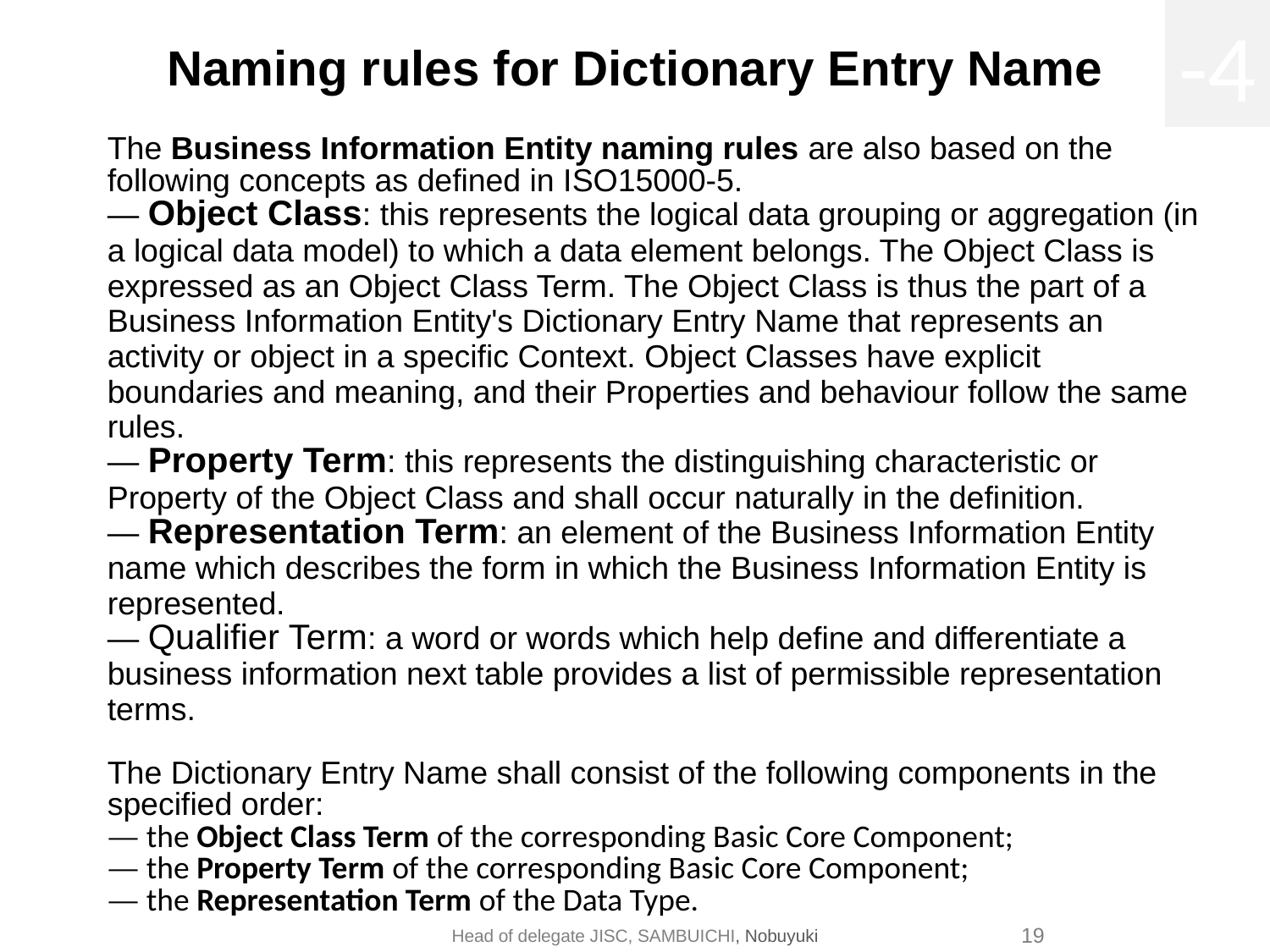

# Naming rules for Dictionary Entry Name
-4
The Business Information Entity naming rules are also based on the following concepts as defined in ISO15000-5.
— Object Class: this represents the logical data grouping or aggregation (in a logical data model) to which a data element belongs. The Object Class is expressed as an Object Class Term. The Object Class is thus the part of a Business Information Entity's Dictionary Entry Name that represents an activity or object in a specific Context. Object Classes have explicit boundaries and meaning, and their Properties and behaviour follow the same rules.
— Property Term: this represents the distinguishing characteristic or Property of the Object Class and shall occur naturally in the definition.
— Representation Term: an element of the Business Information Entity name which describes the form in which the Business Information Entity is represented.
— Qualifier Term: a word or words which help define and differentiate a business information next table provides a list of permissible representation terms.

The Dictionary Entry Name shall consist of the following components in the specified order:
— the Object Class Term of the corresponding Basic Core Component;
— the Property Term of the corresponding Basic Core Component;
— the Representation Term of the Data Type.